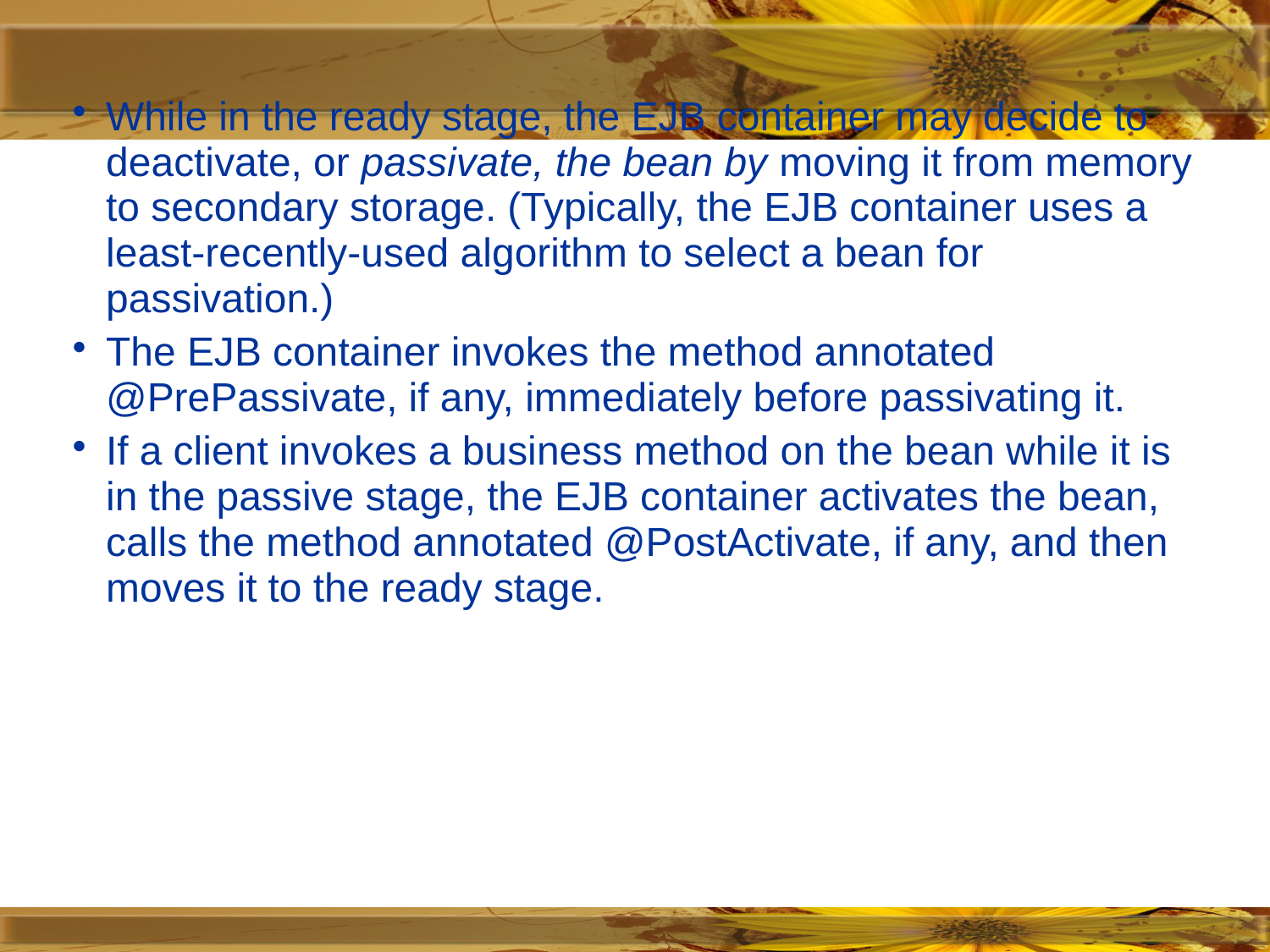

While in the ready stage, the EJB container may decide to deactivate, or passivate, the bean by moving it from memory to secondary storage. (Typically, the EJB container uses a least-recently-used algorithm to select a bean for passivation.)
The EJB container invokes the method annotated @PrePassivate, if any, immediately before passivating it.
If a client invokes a business method on the bean while it is in the passive stage, the EJB container activates the bean, calls the method annotated @PostActivate, if any, and then moves it to the ready stage.